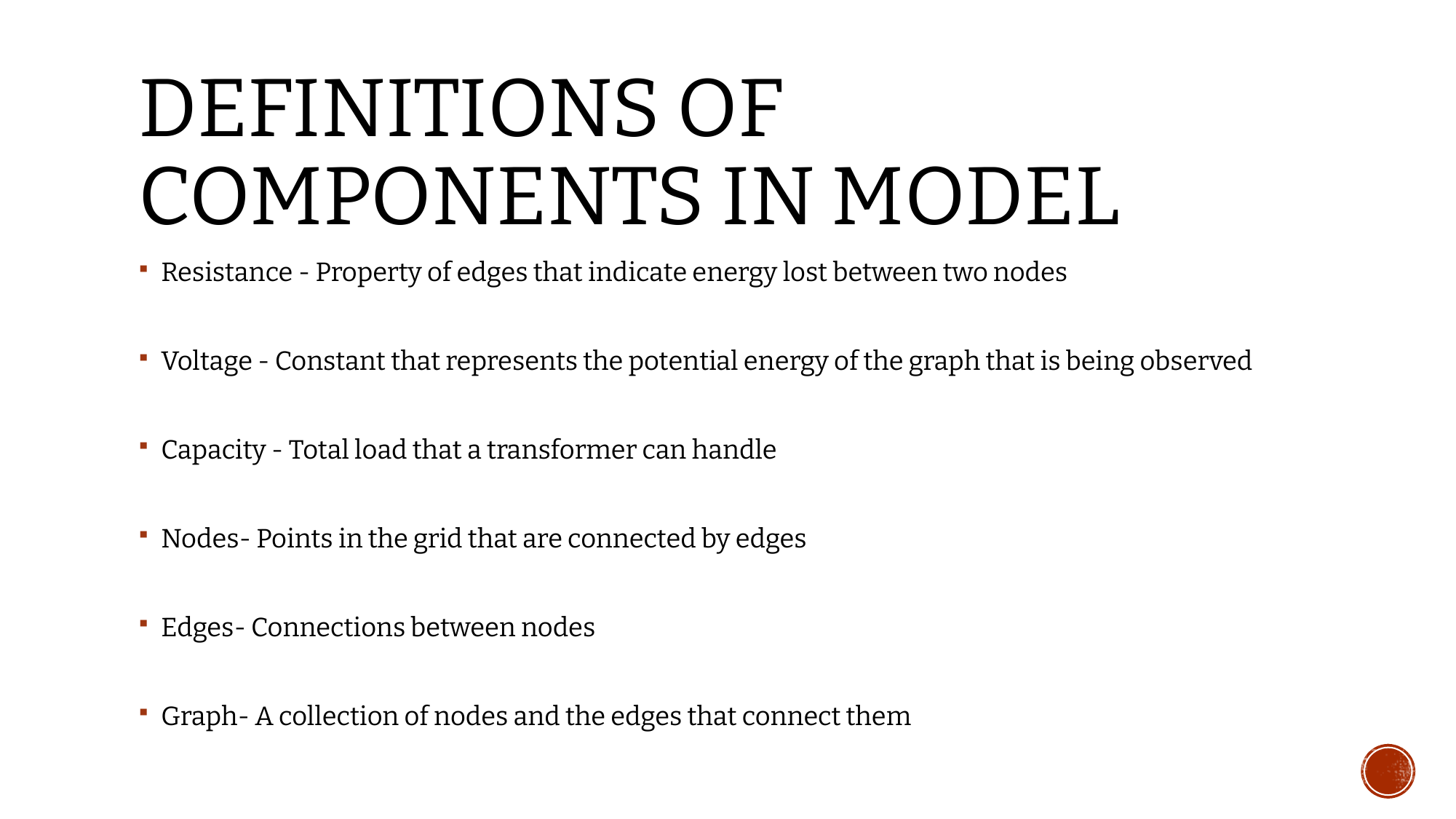

# Definitions of components in model
Resistance - Property of edges that indicate energy lost between two nodes

Voltage - Constant that represents the potential energy of the graph that is being observed

Capacity - Total load that a transformer can handle

Nodes- Points in the grid that are connected by edges

Edges- Connections between nodes

Graph- A collection of nodes and the edges that connect them